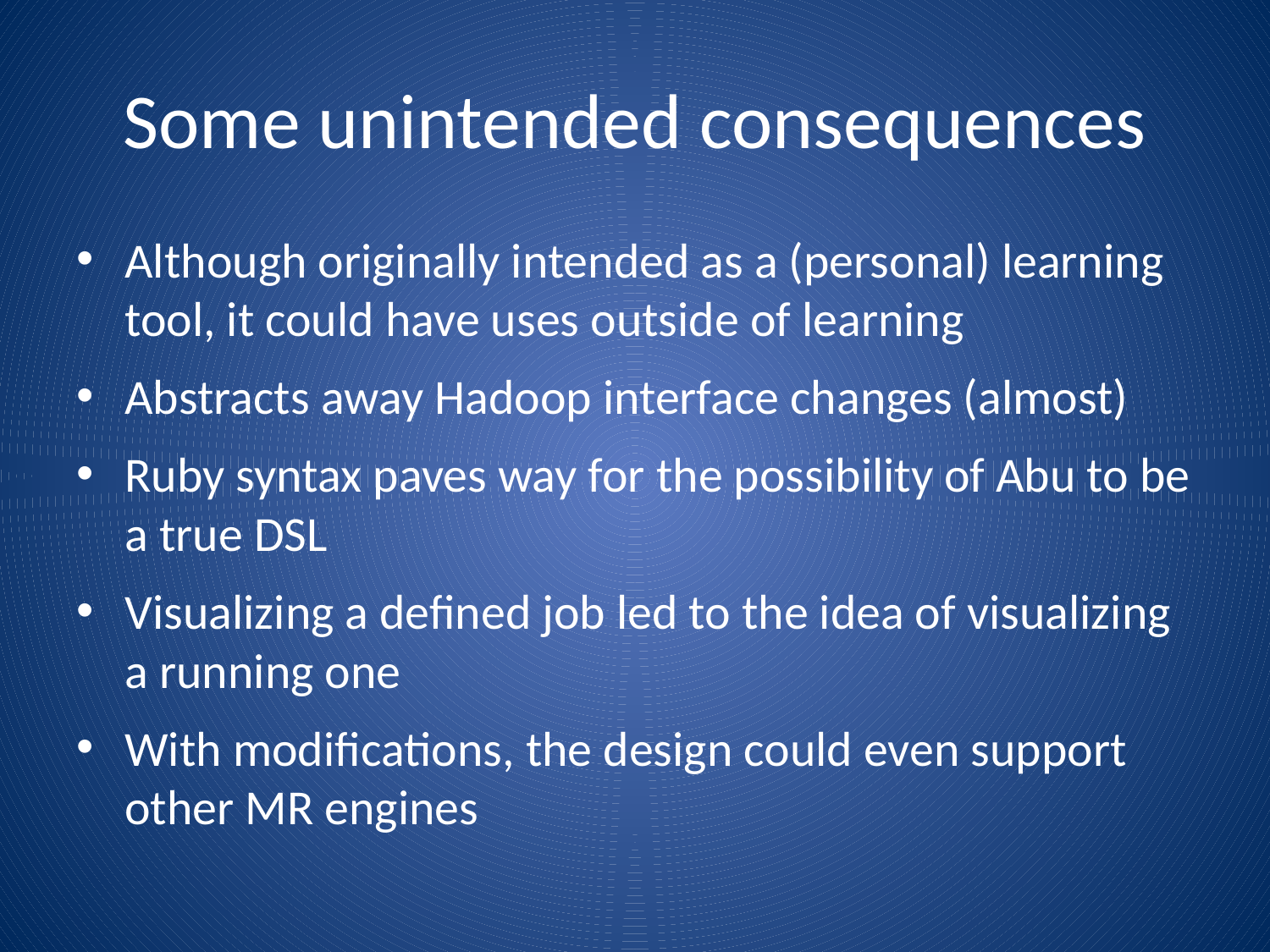

# Some unintended consequences
Although originally intended as a (personal) learning tool, it could have uses outside of learning
Abstracts away Hadoop interface changes (almost)
Ruby syntax paves way for the possibility of Abu to be a true DSL
Visualizing a defined job led to the idea of visualizing a running one
With modifications, the design could even support other MR engines